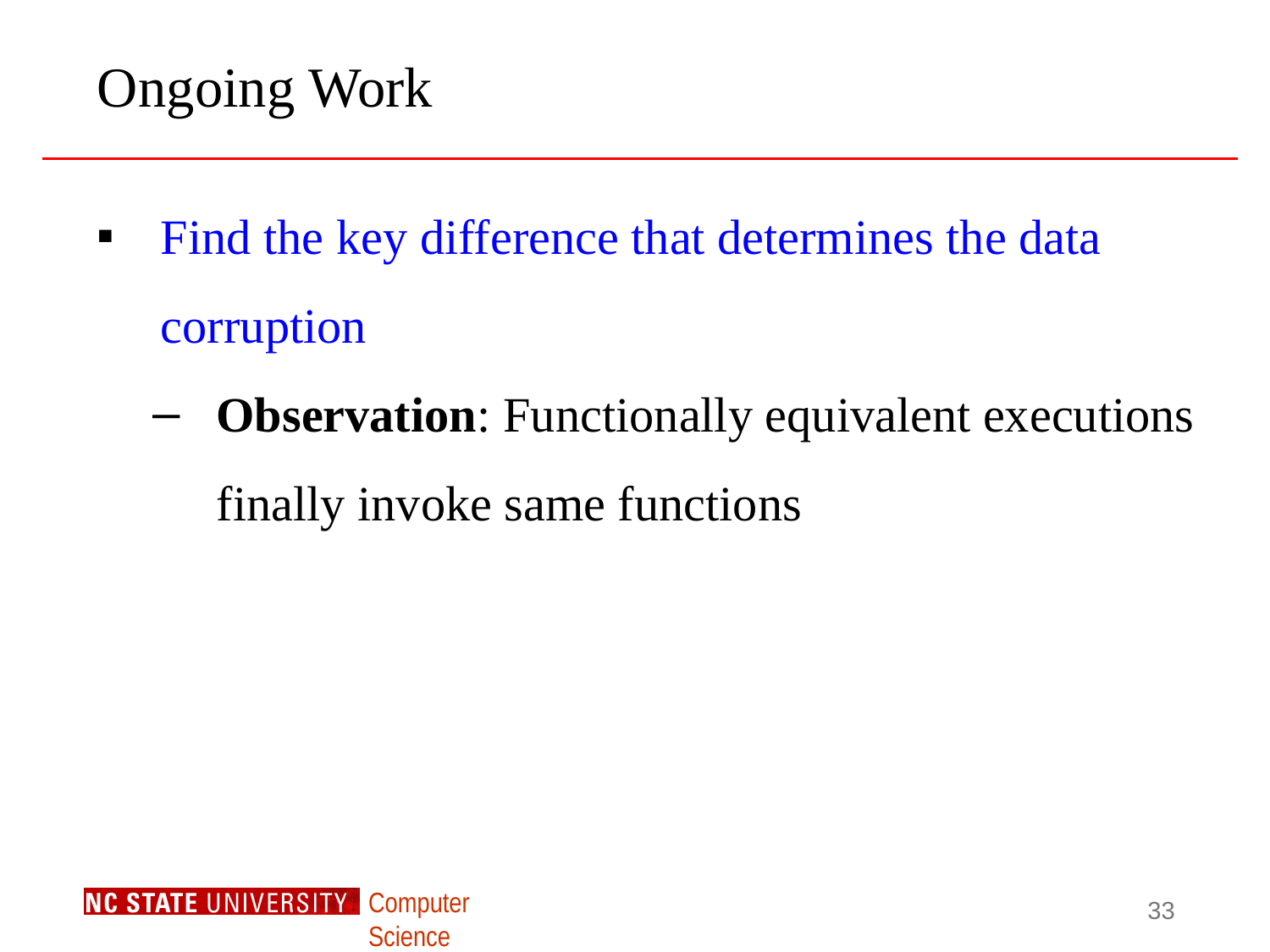

# Ongoing Work
Find the key difference that determines the data corruption
Observation: Functionally equivalent executions finally invoke same functions
33